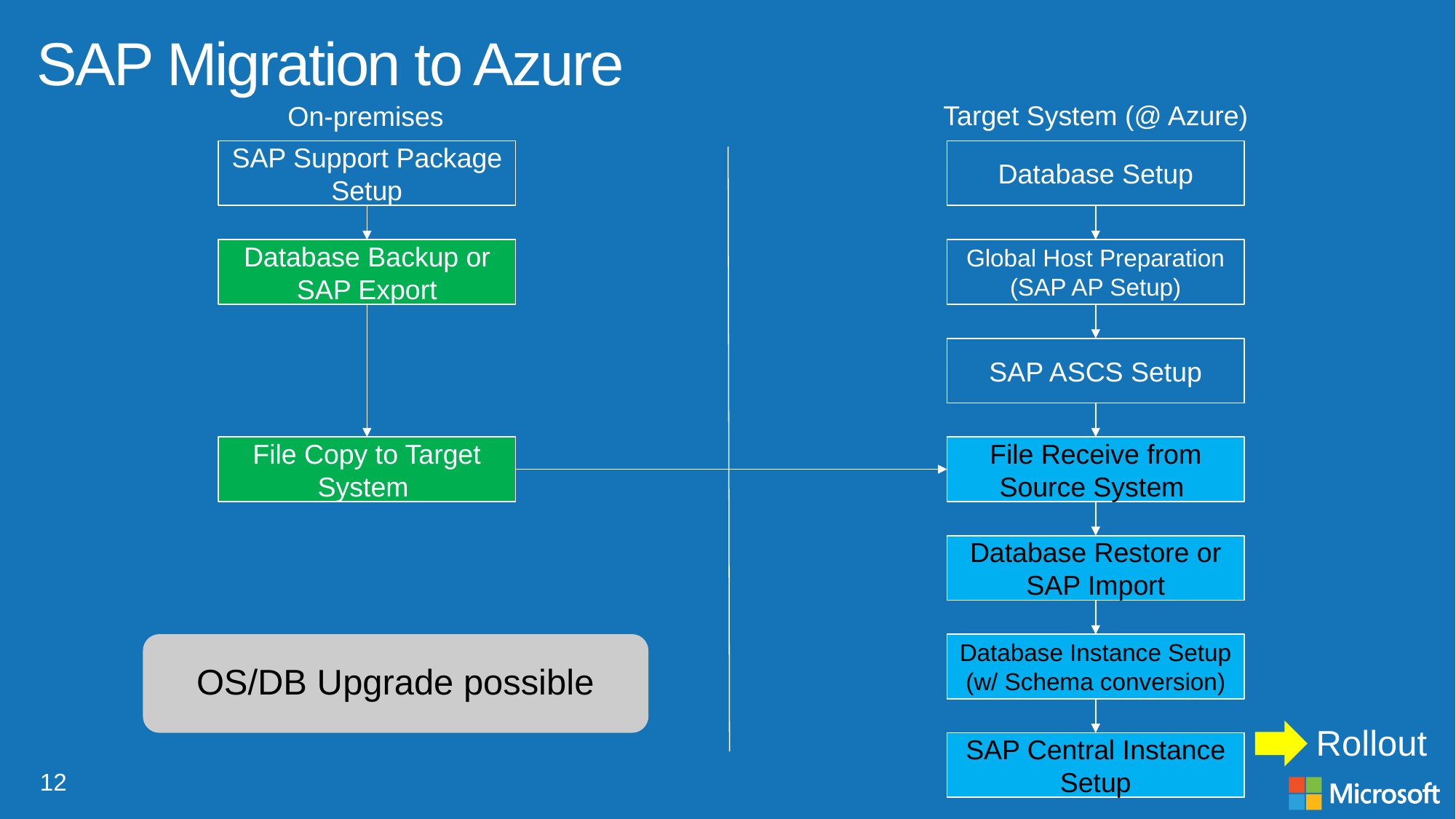

SAP Migration to Azure
Target System (@ Azure)
On-premises
SAP Support Package Setup
Database Setup
Global Host Preparation (SAP AP Setup)
Database Backup or SAP Export
SAP ASCS Setup
File Copy to Target System
File Receive from Source System
Database Restore or SAP Import
OS/DB Upgrade possible
Database Instance Setup
(w/ Schema conversion)
Rollout

SAP Central Instance Setup